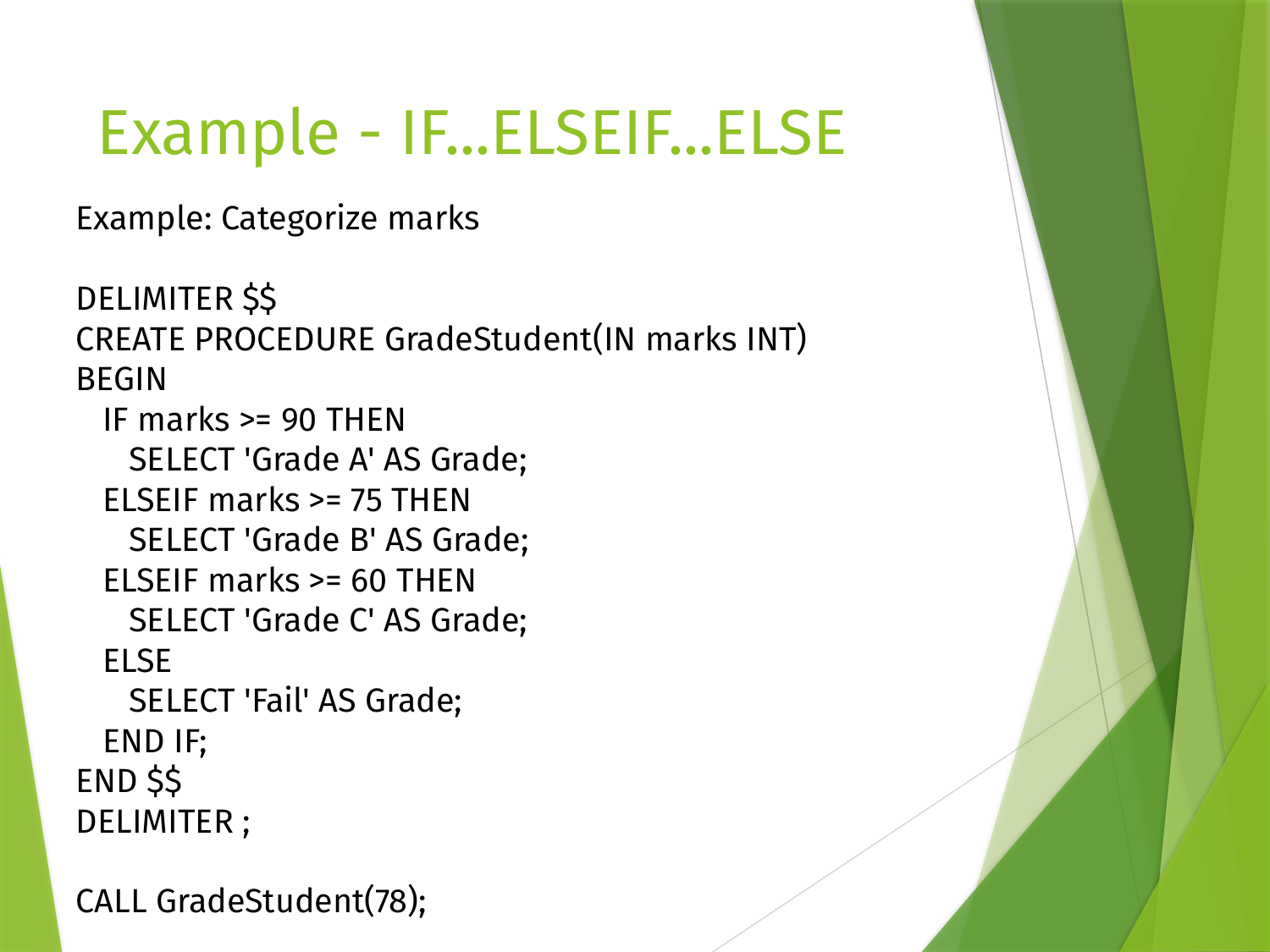

# Example - IF...ELSEIF...ELSE
Example: Categorize marks
DELIMITER $$
CREATE PROCEDURE GradeStudent(IN marks INT)
BEGIN
   IF marks >= 90 THEN
      SELECT 'Grade A' AS Grade;
   ELSEIF marks >= 75 THEN
      SELECT 'Grade B' AS Grade;
   ELSEIF marks >= 60 THEN
      SELECT 'Grade C' AS Grade;
   ELSE
      SELECT 'Fail' AS Grade;
   END IF;
END $$
DELIMITER ;
CALL GradeStudent(78);